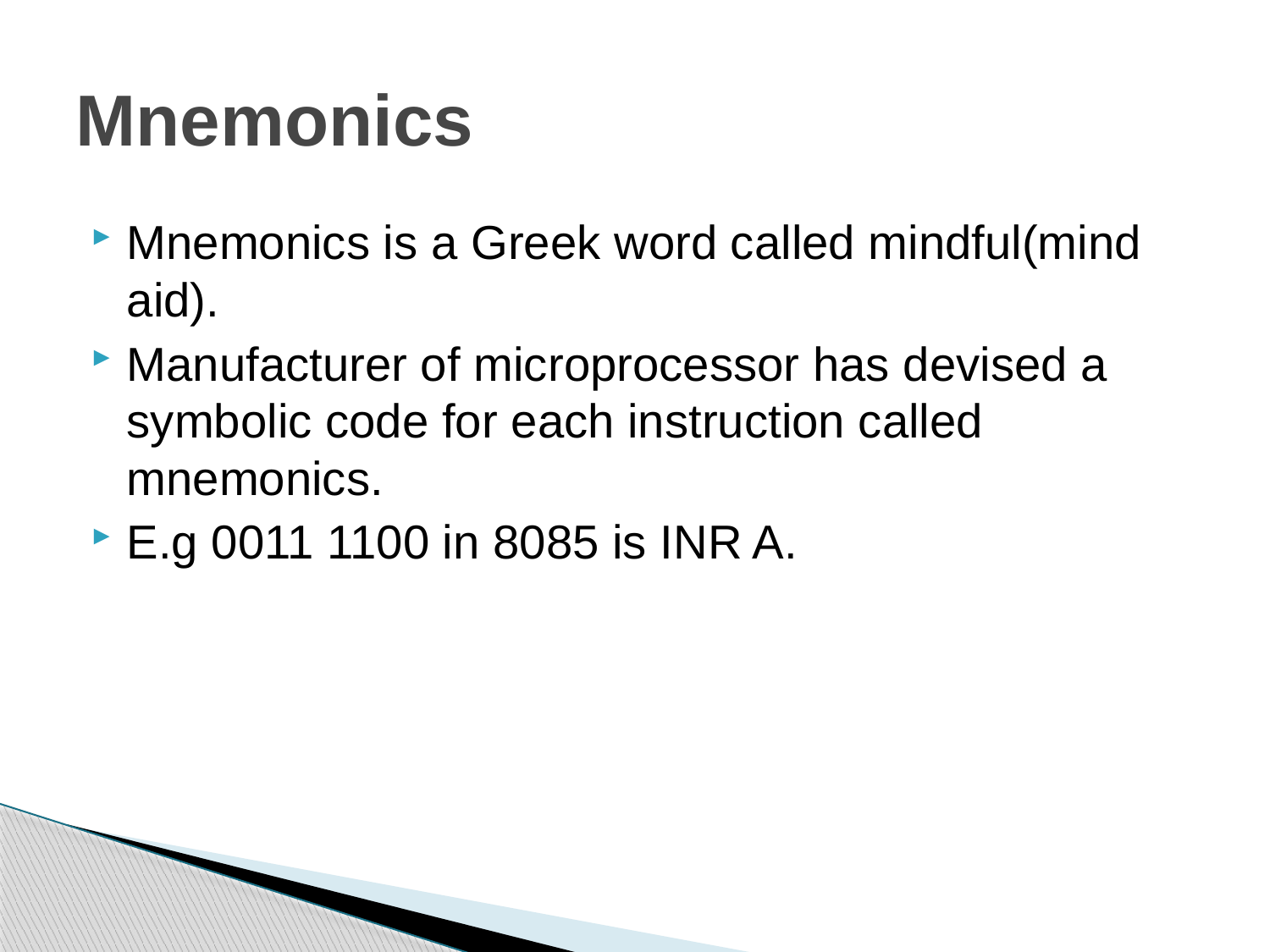

# Mnemonics
Mnemonics is a Greek word called mindful(mind aid).
Manufacturer of microprocessor has devised a symbolic code for each instruction called mnemonics.
E.g 0011 1100 in 8085 is INR A.